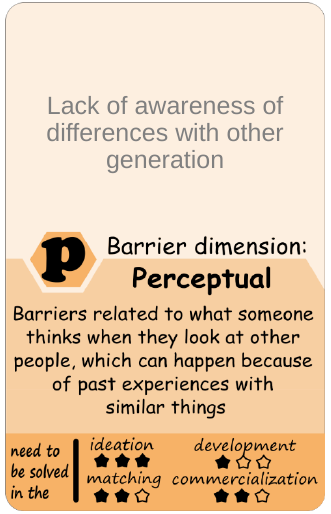

Lack of awareness of differences with other generation